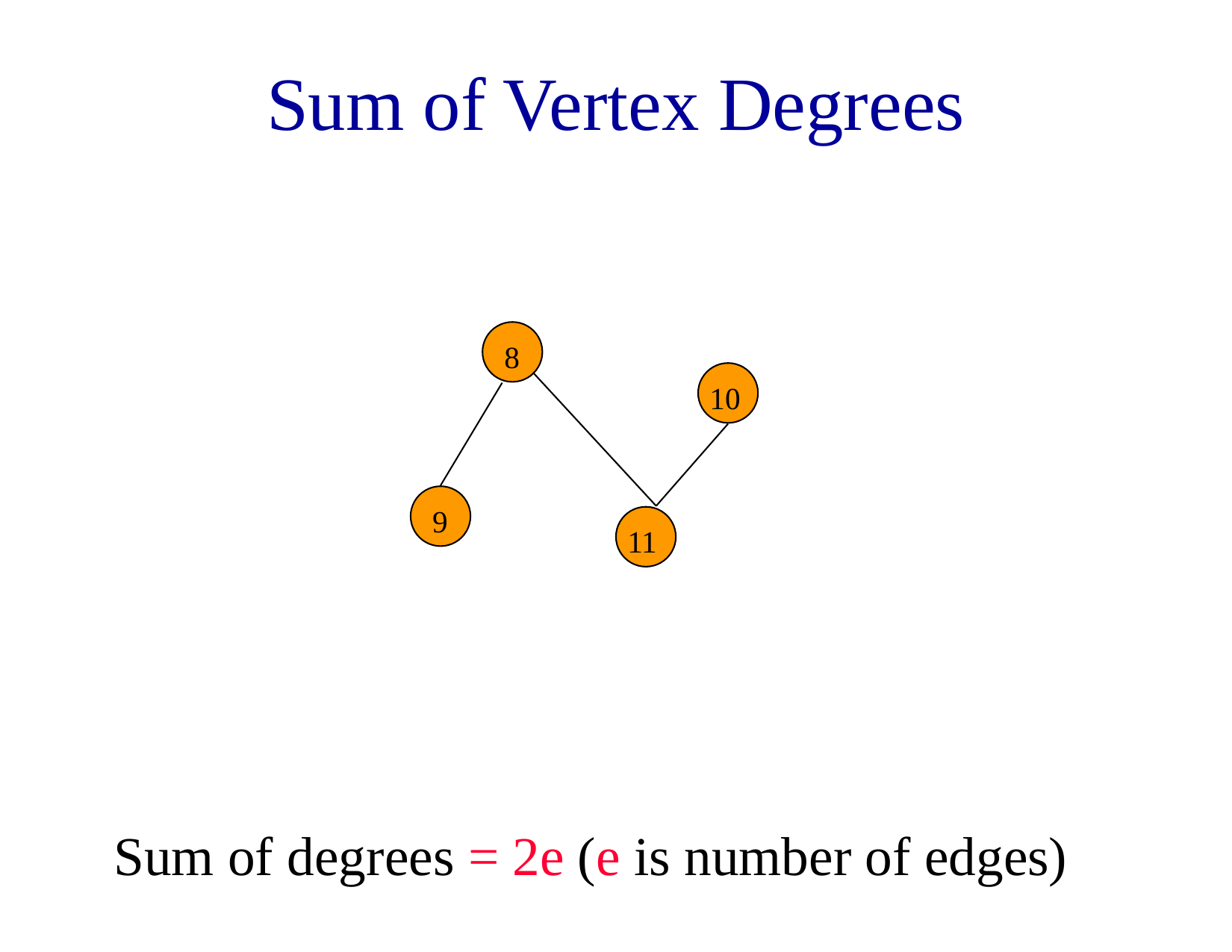

# Sum of Vertex Degrees

8

10

9

11
Sum of degrees = 2e (e is number of edges)